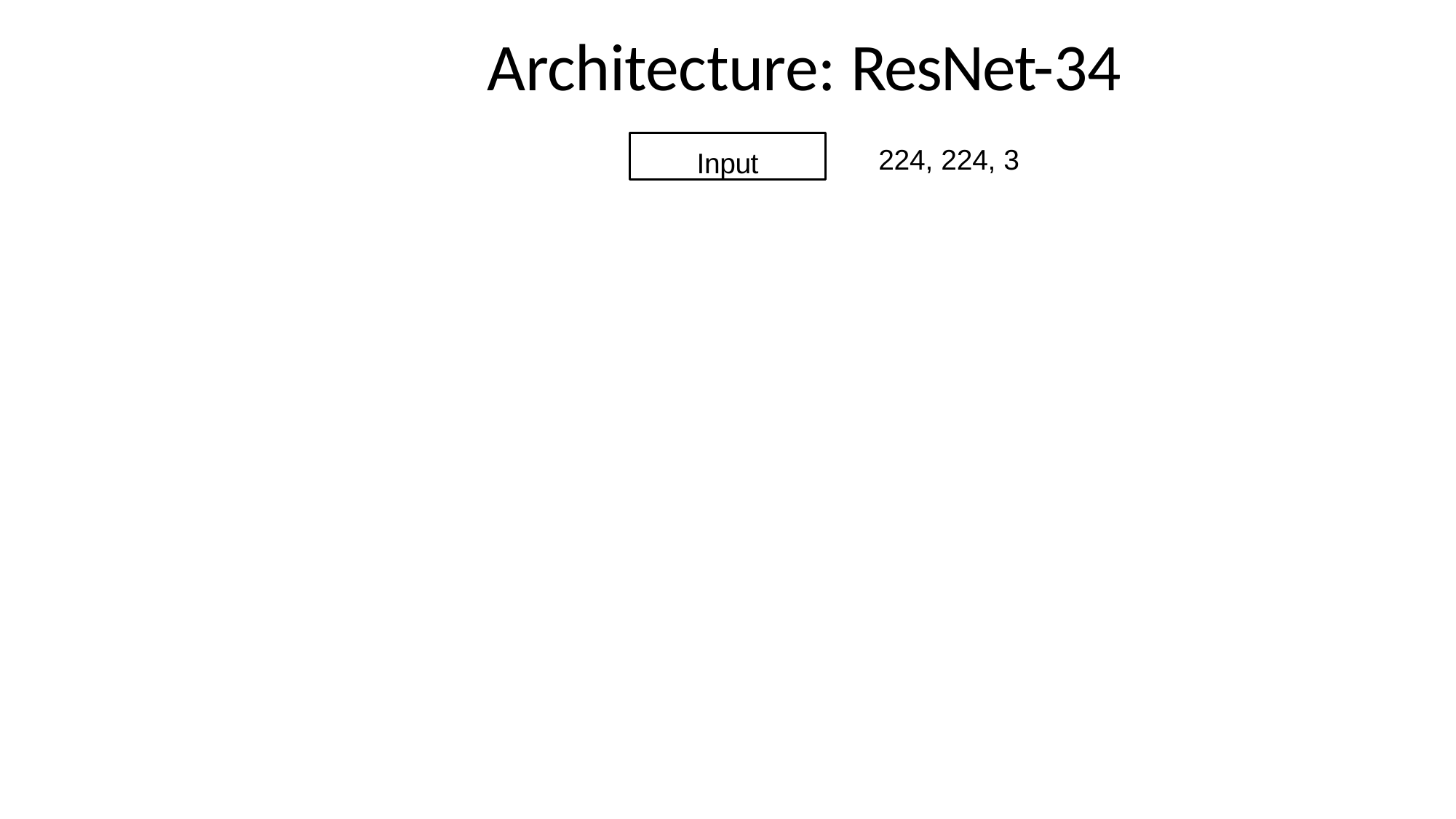

# Architecture: ResNet-34
Input
224, 224, 3